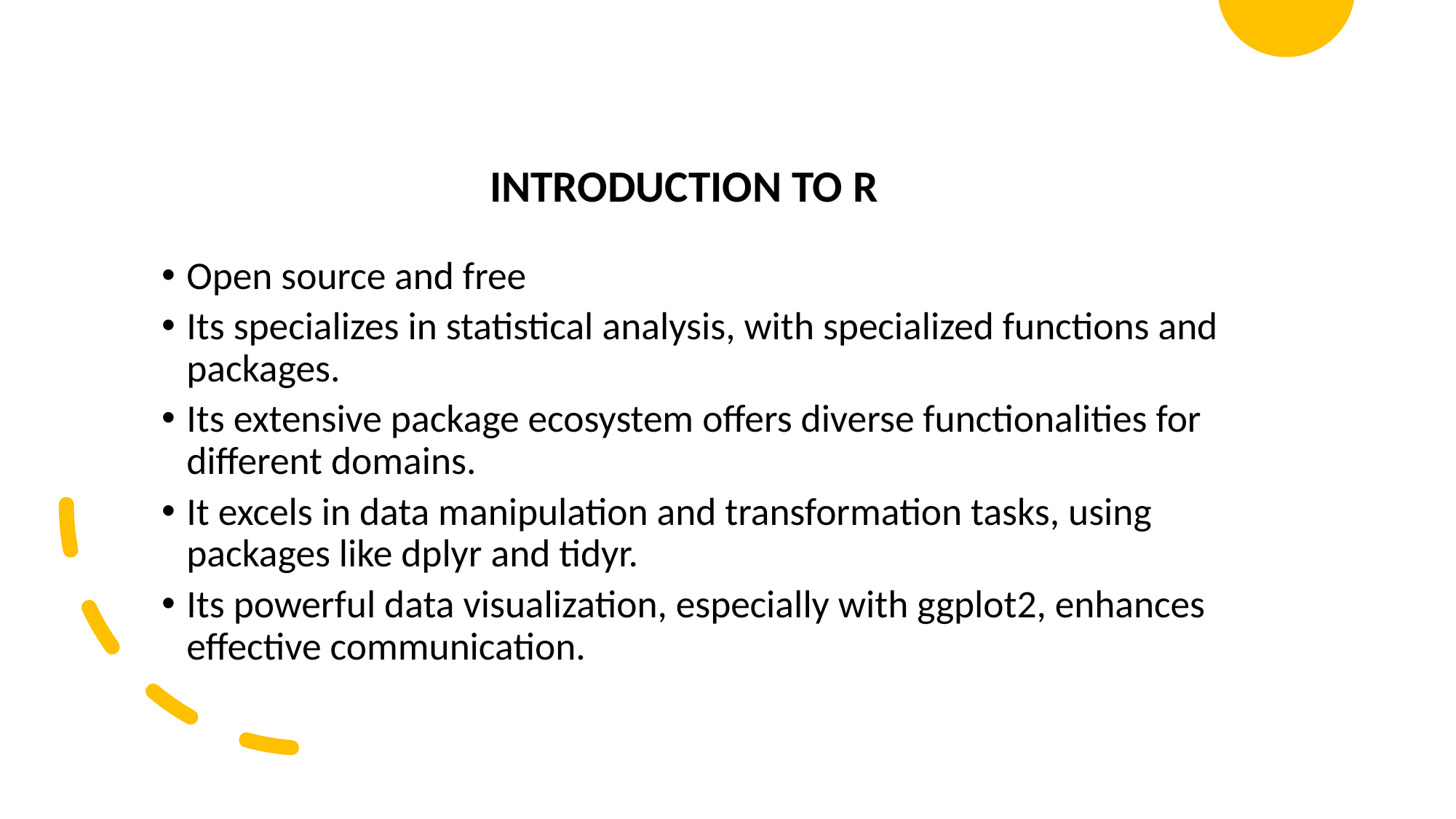

INTRODUCTION TO R

Open source and free
Its specializes in statistical analysis, with specialized functions and packages.
Its extensive package ecosystem offers diverse functionalities for different domains.
It excels in data manipulation and transformation tasks, using packages like dplyr and tidyr.
Its powerful data visualization, especially with ggplot2, enhances effective communication.